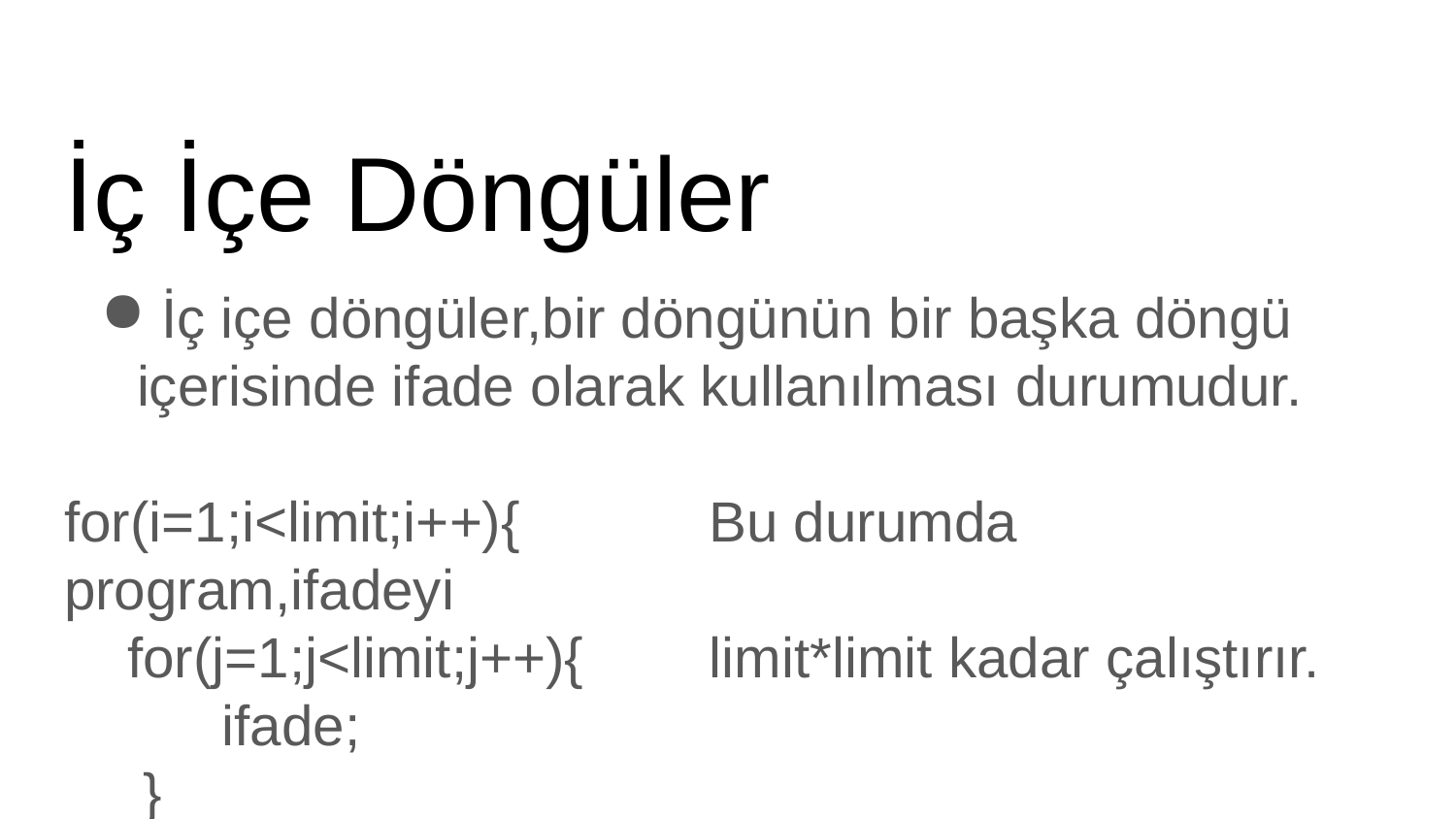

# İç İçe Döngüler
 İç içe döngüler,bir döngünün bir başka döngü içerisinde ifade olarak kullanılması durumudur.

for(i=1;i<limit;i++){            Bu durumda program,ifadeyi
    for(j=1;j<limit;j++){        limit*limit kadar çalıştırır.
          ifade;
     }
}